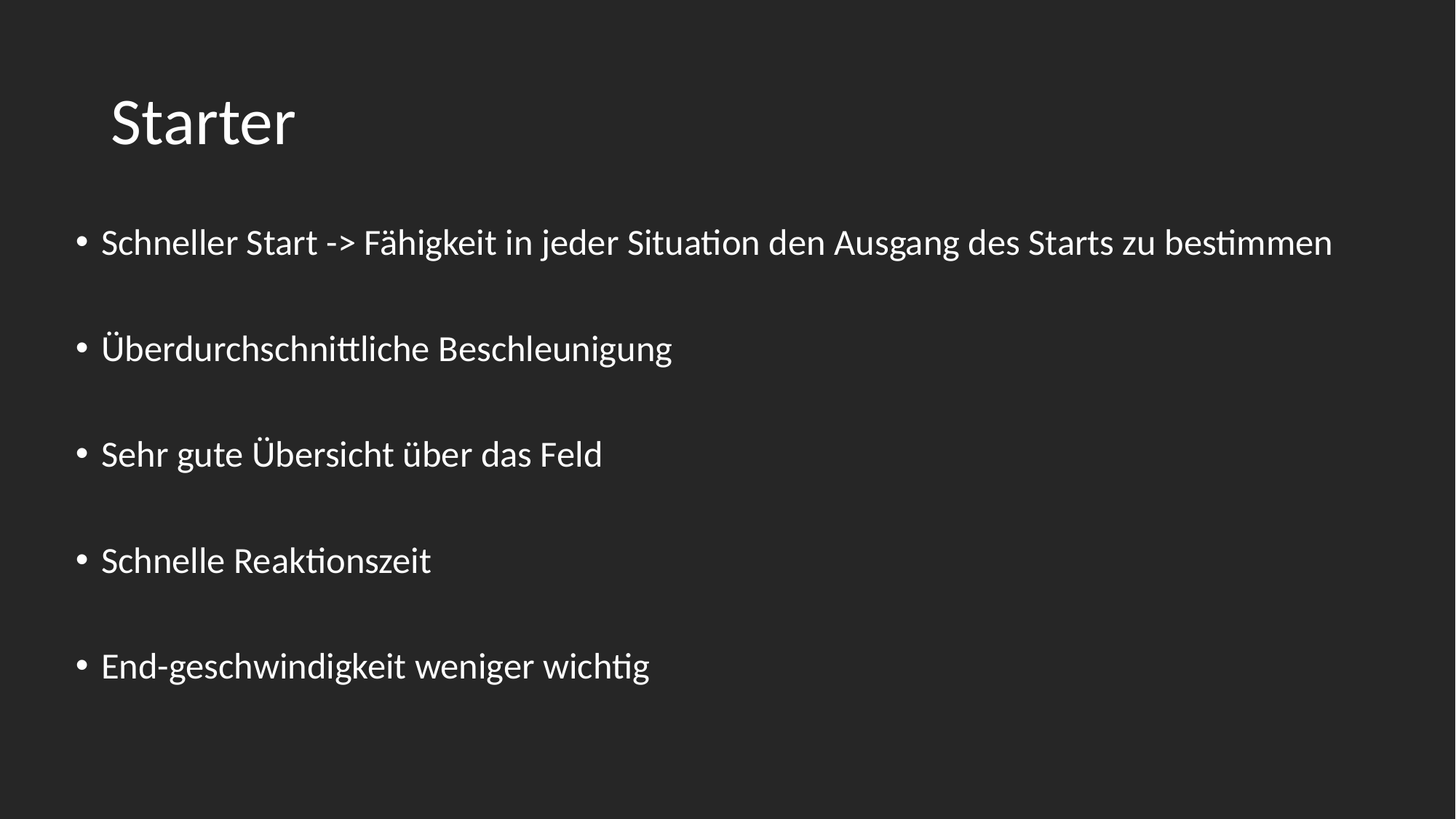

# Starter
Schneller Start -> Fähigkeit in jeder Situation den Ausgang des Starts zu bestimmen

Überdurchschnittliche Beschleunigung

Sehr gute Übersicht über das Feld

Schnelle Reaktionszeit

End-geschwindigkeit weniger wichtig